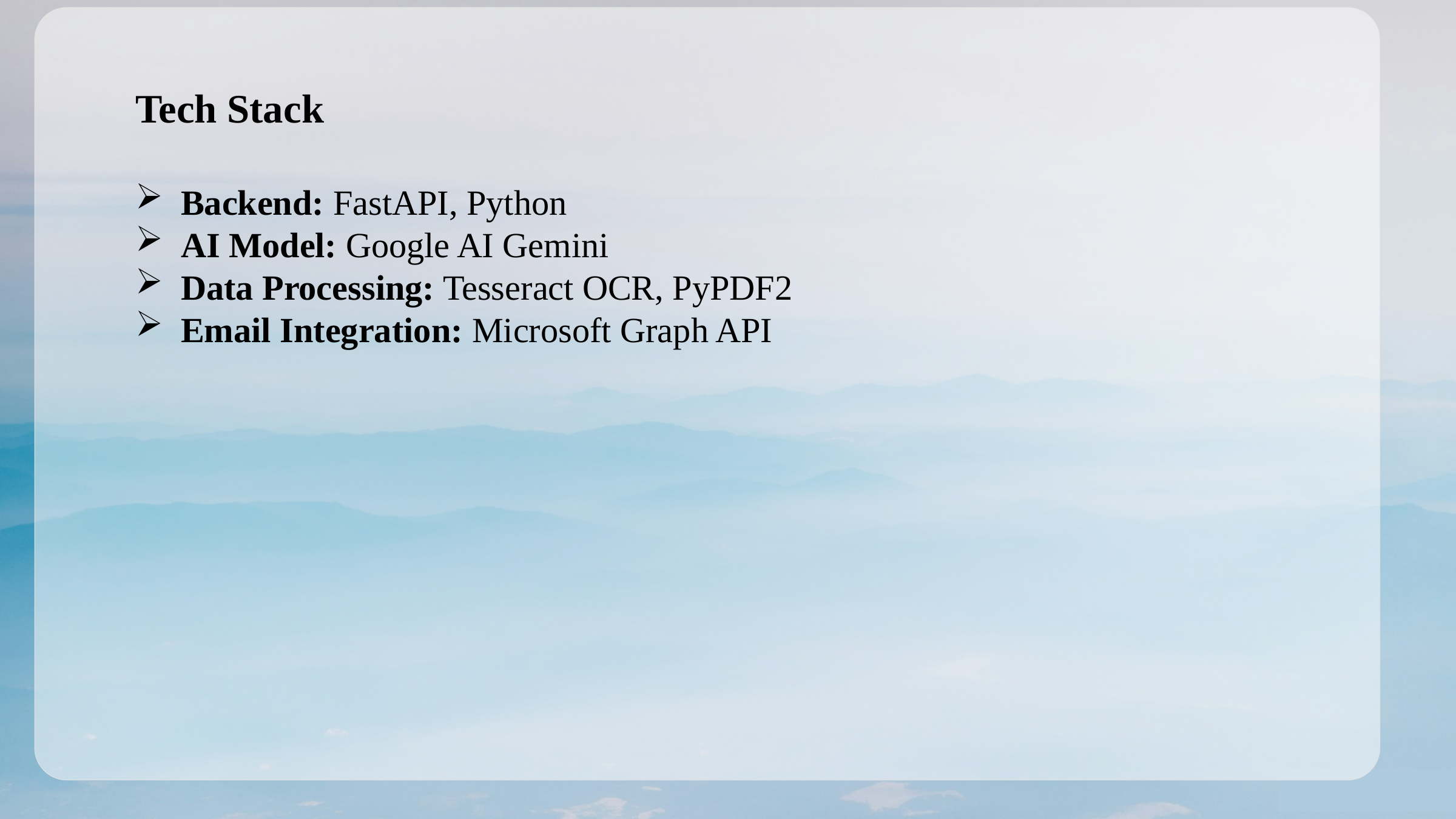

Tech Stack

Backend: FastAPI, Python
AI Model: Google AI Gemini
Data Processing: Tesseract OCR, PyPDF2
Email Integration: Microsoft Graph API